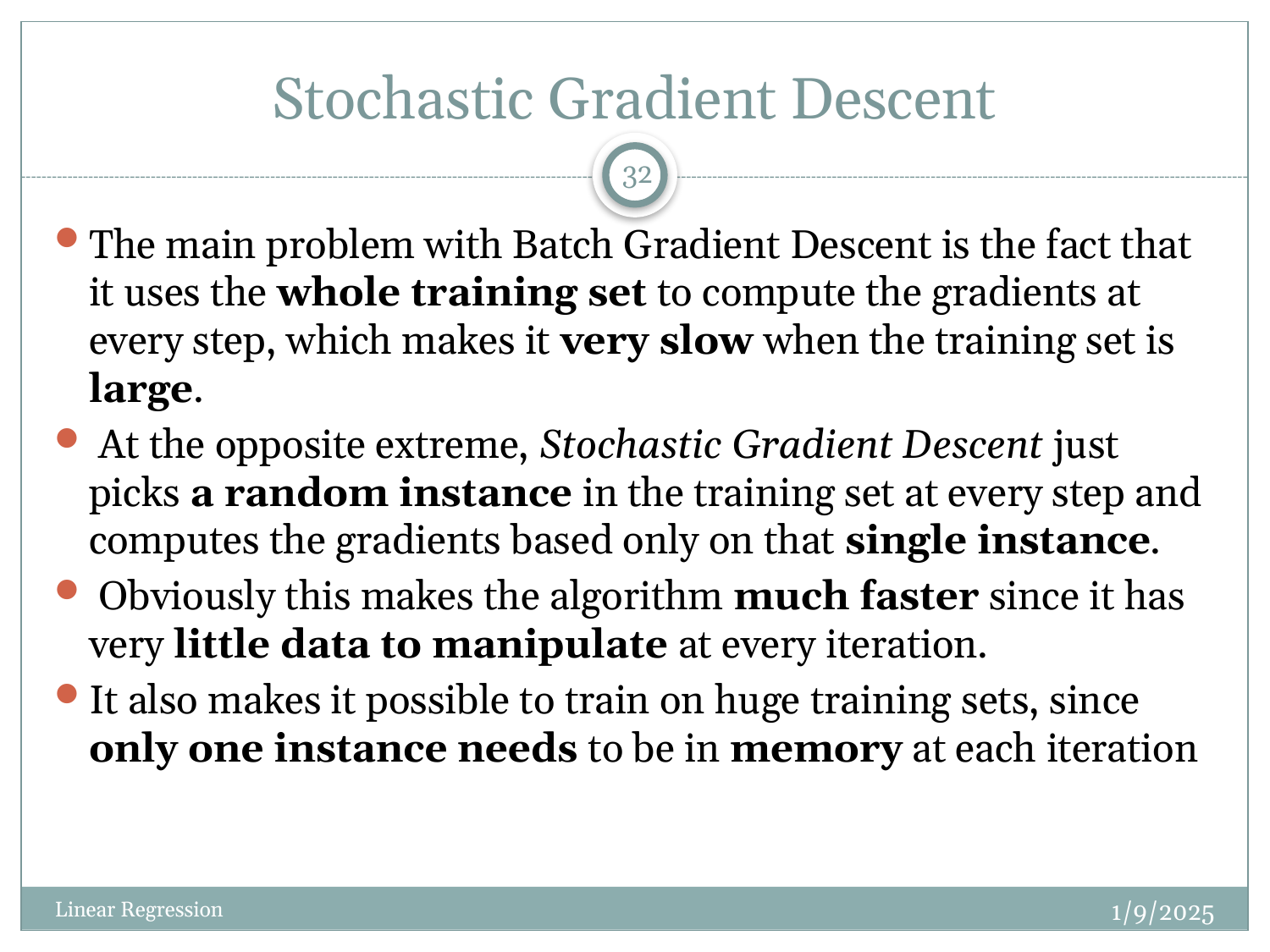

# Stochastic Gradient Descent
32
The main problem with Batch Gradient Descent is the fact that it uses the whole training set to compute the gradients at every step, which makes it very slow when the training set is large.
 At the opposite extreme, Stochastic Gradient Descent just picks a random instance in the training set at every step and computes the gradients based only on that single instance.
 Obviously this makes the algorithm much faster since it has very little data to manipulate at every iteration.
It also makes it possible to train on huge training sets, since only one instance needs to be in memory at each iteration
1/9/2025
Linear Regression